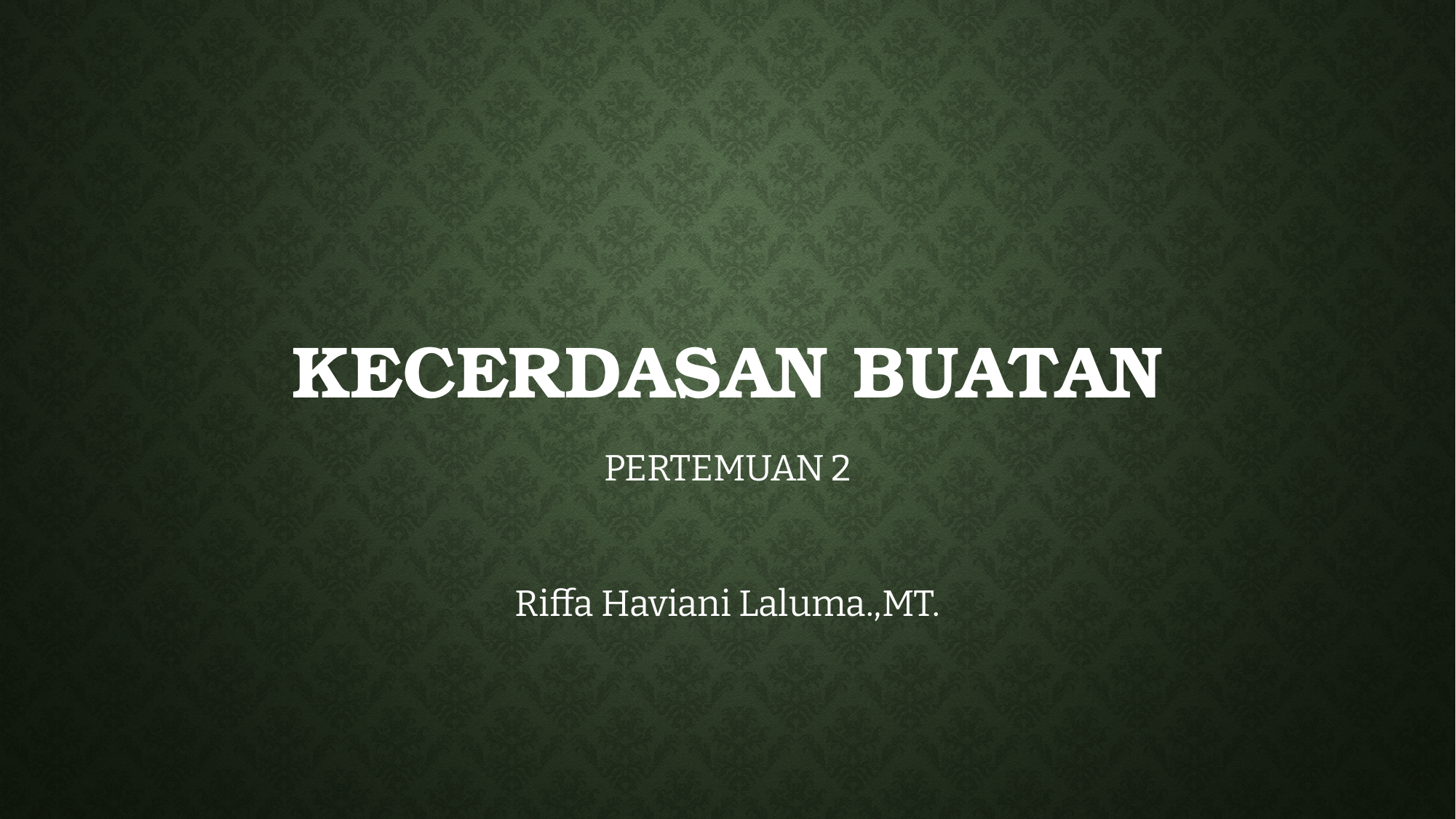

# KECERDASAN BUATAN
PERTEMUAN 2

Riffa Haviani Laluma.,MT.